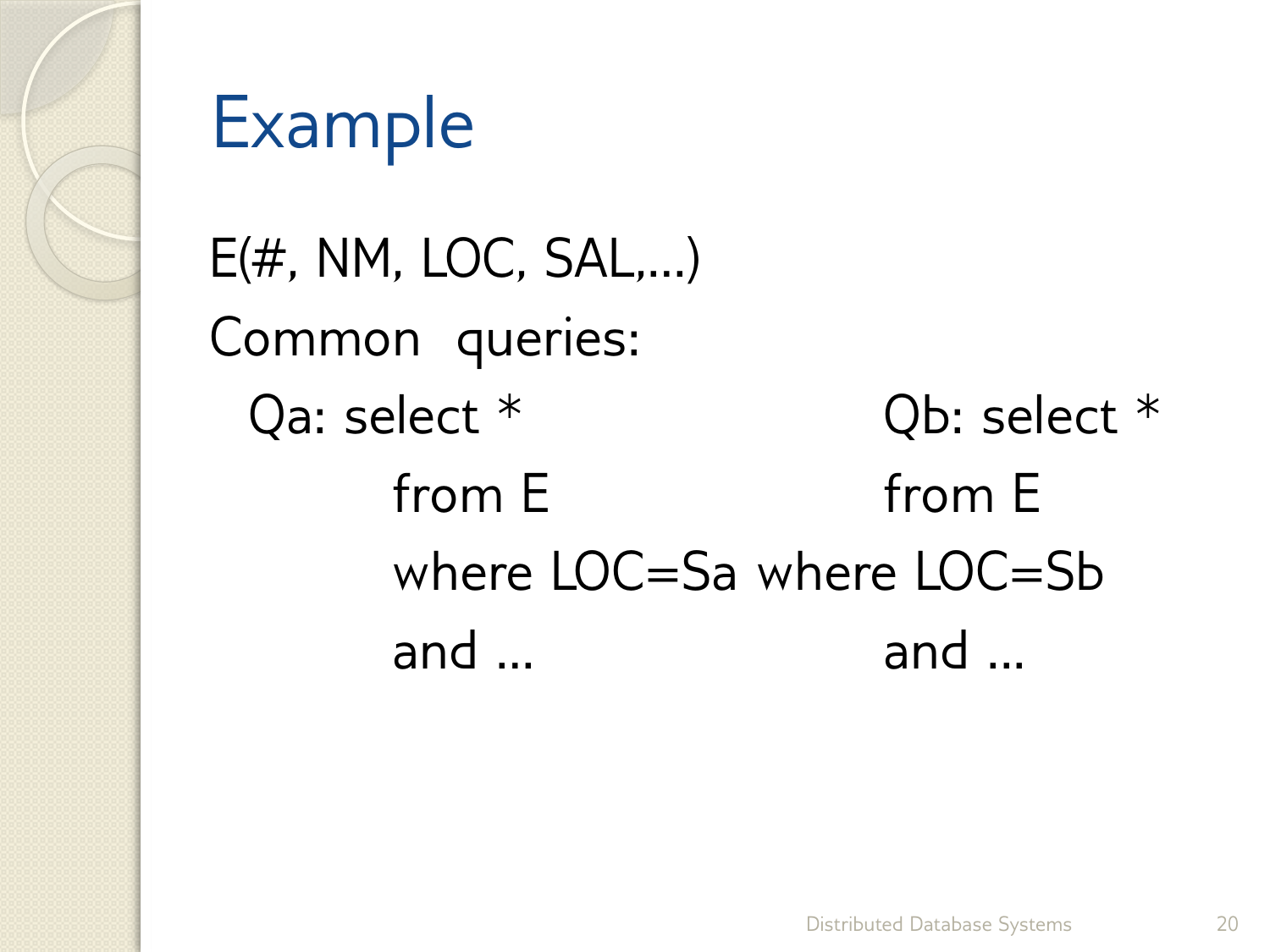

# Example
E(#, NM, LOC, SAL,…)
Common  queries:
	Qa: select *			Qb: select *
		 from E			from E
		 where LOC=Sa	where LOC=Sb
		 and …			and ...
Distributed Database Systems
20